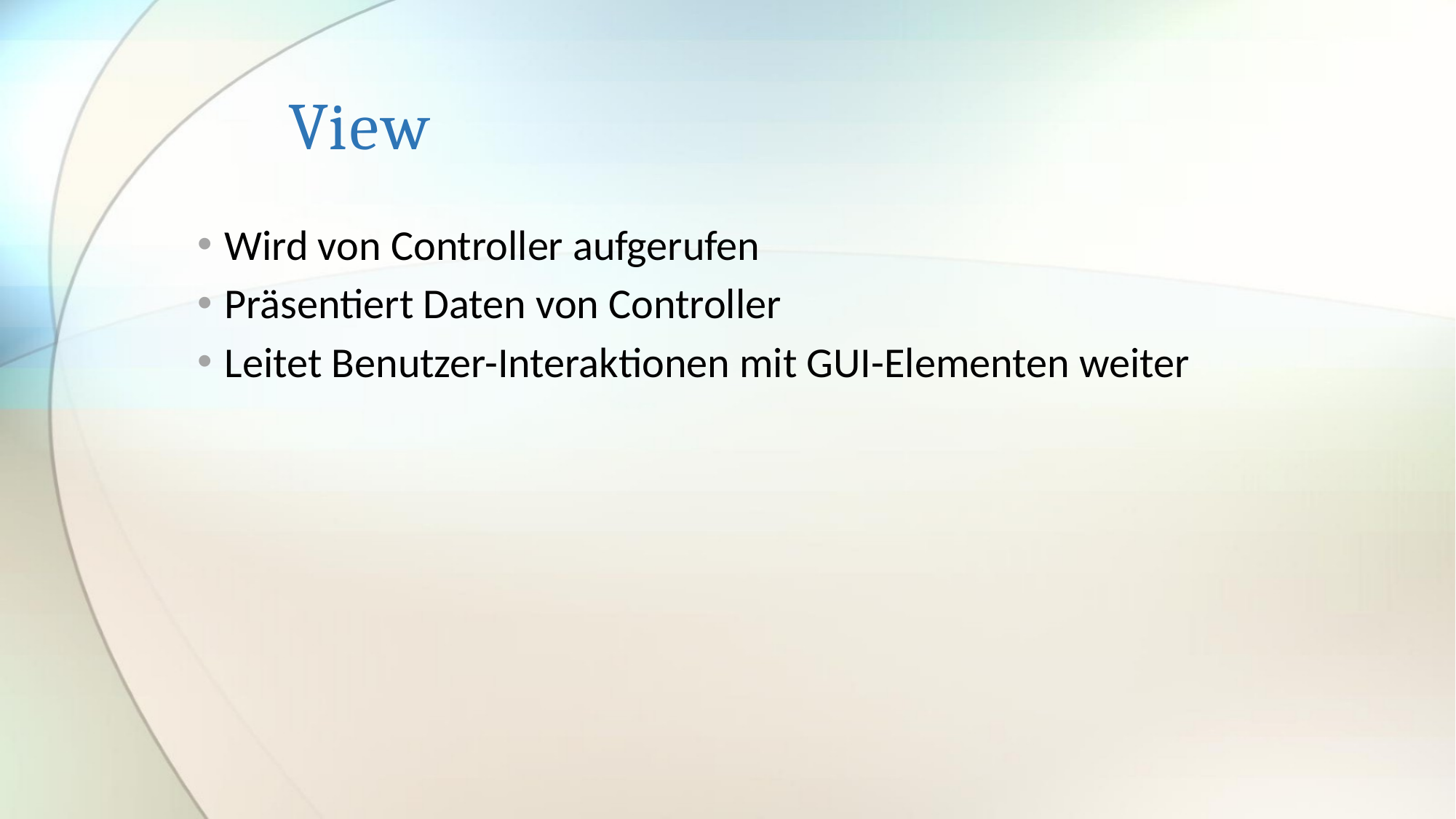

# View
Wird von Controller aufgerufen
Präsentiert Daten von Controller
Leitet Benutzer-Interaktionen mit GUI-Elementen weiter